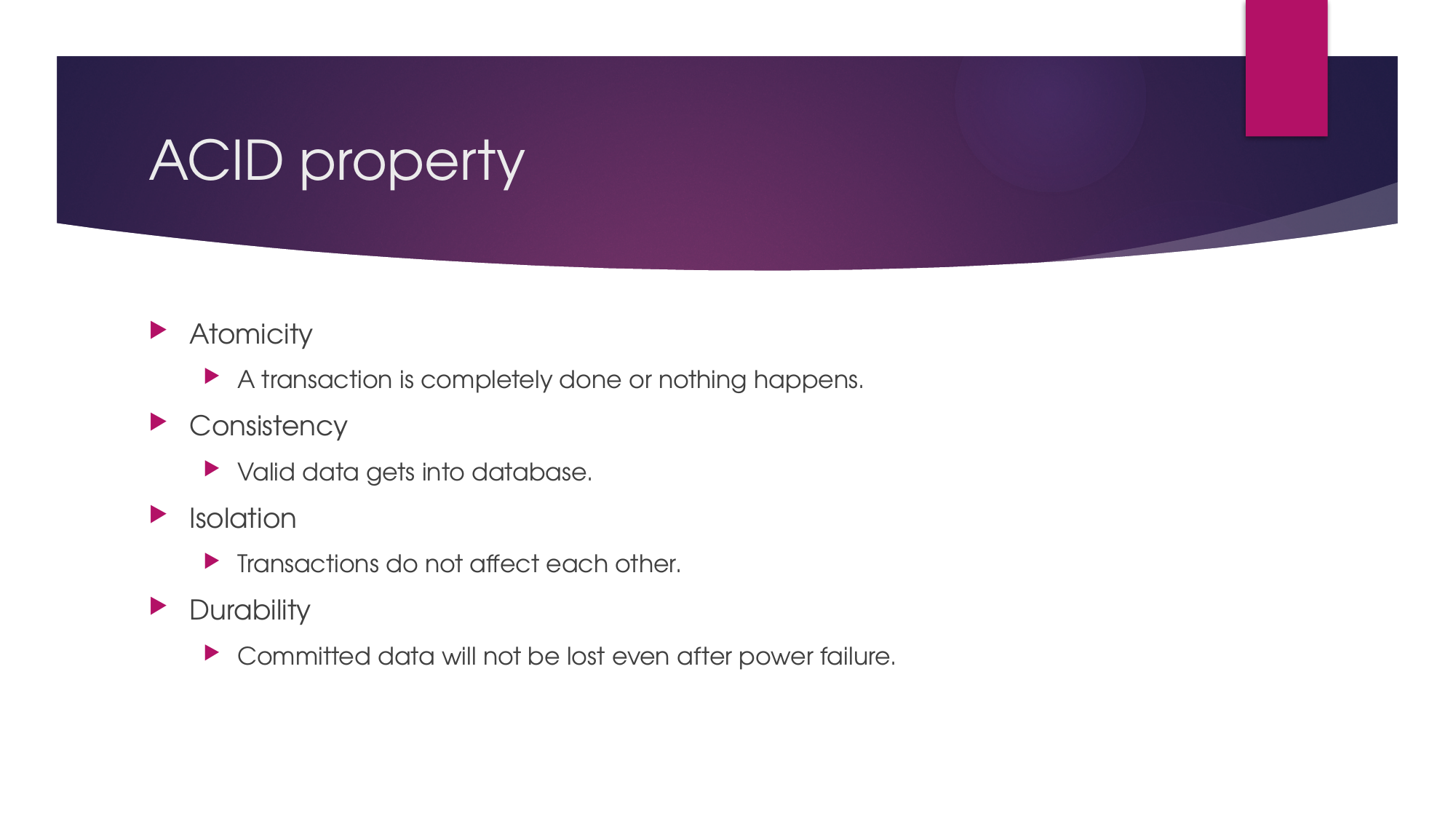

# ACID property
Atomicity
A transaction is completely done or nothing happens.
Consistency
Valid data gets into database.
Isolation
Transactions do not affect each other.
Durability
Committed data will not be lost even after power failure.